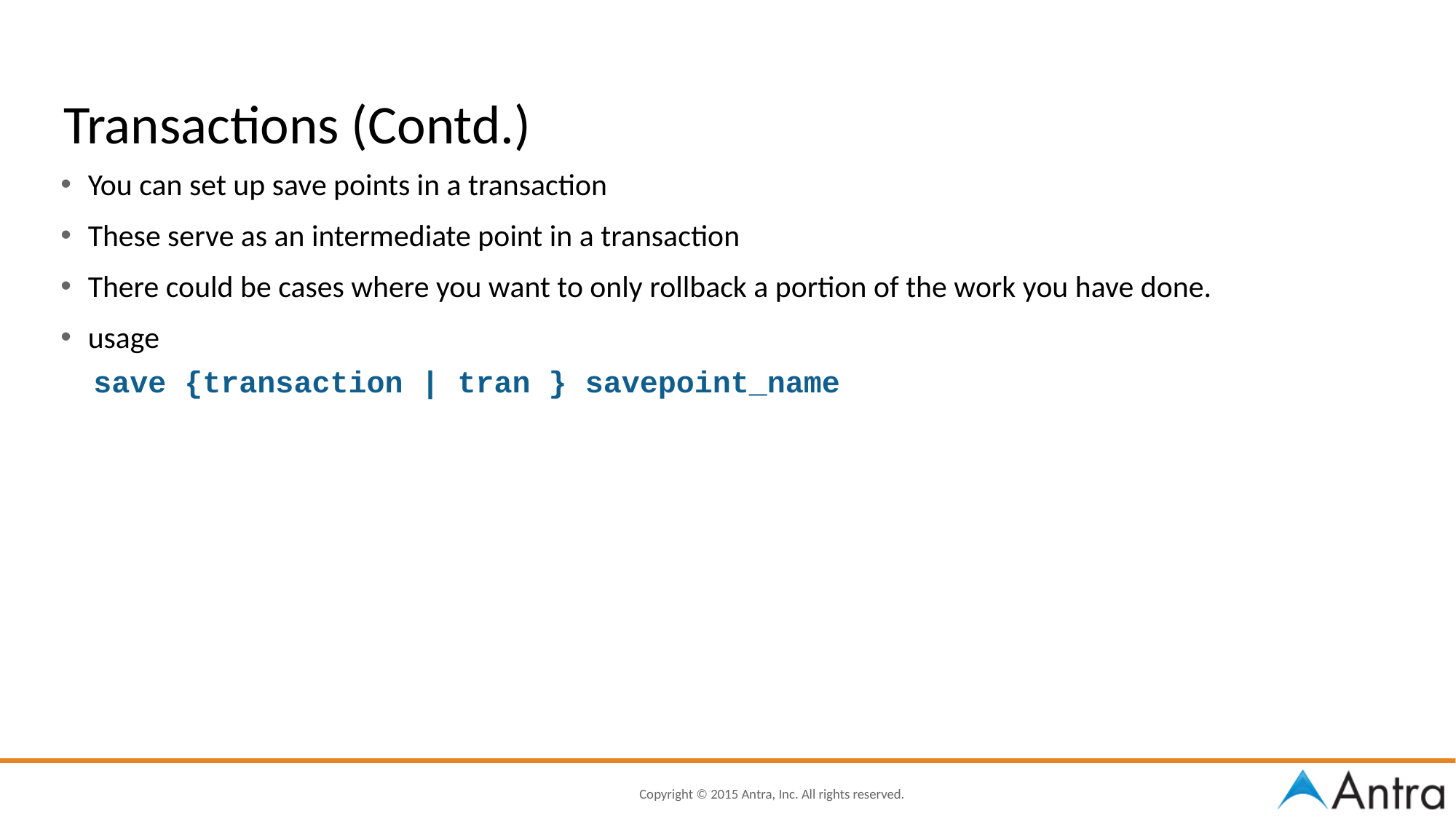

# Transactions (Contd.)
You can set up save points in a transaction
These serve as an intermediate point in a transaction
There could be cases where you want to only rollback a portion of the work you have done.
usage
save {transaction | tran } savepoint_name